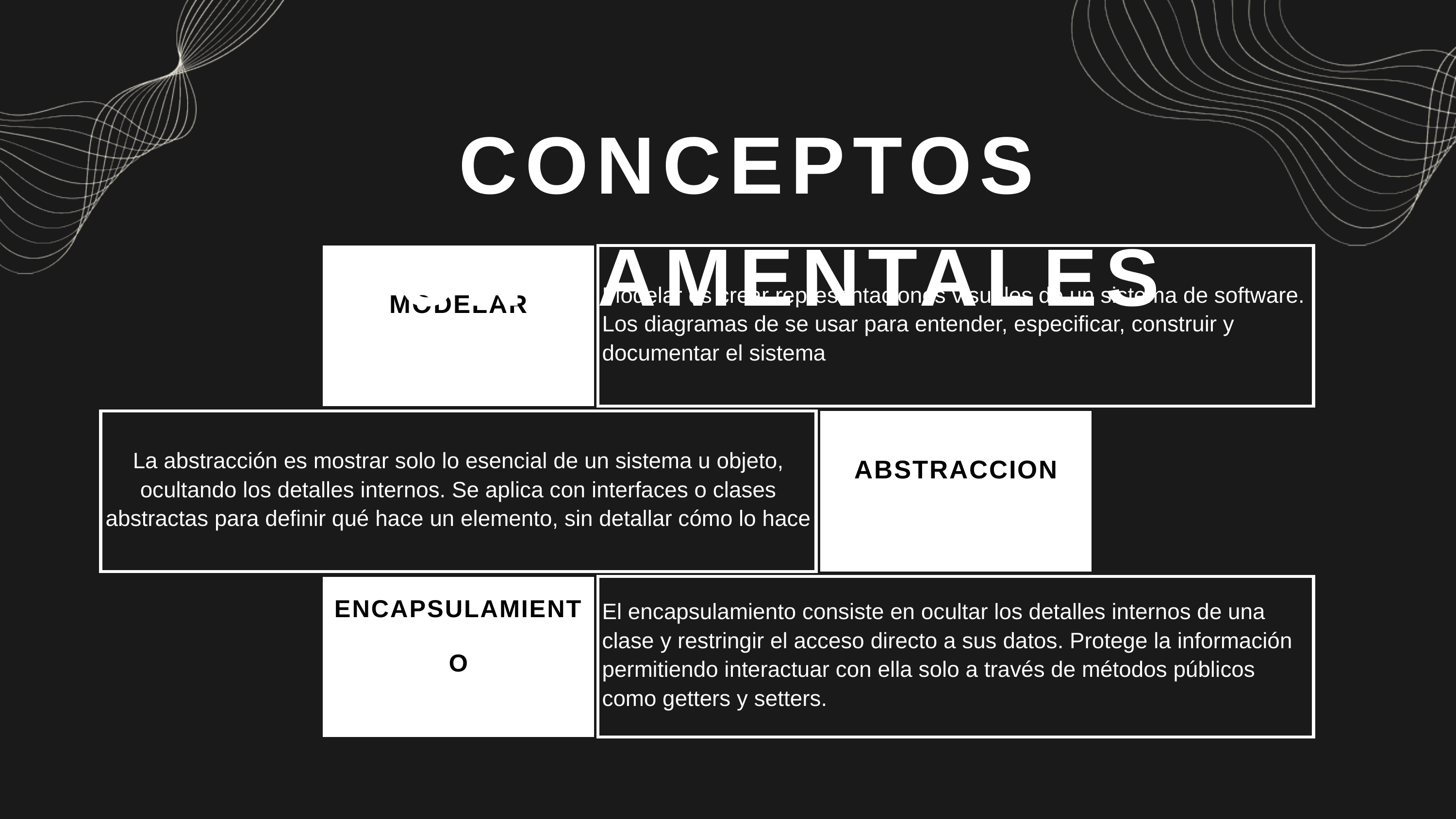

CONCEPTOS FUNDAMENTALES

MODELAR

Modelar es crear representaciones visuales de un sistema de software. Los diagramas de se usar para entender, especificar, construir y documentar el sistema

La abstracción es mostrar solo lo esencial de un sistema u objeto, ocultando los detalles internos. Se aplica con interfaces o clases abstractas para definir qué hace un elemento, sin detallar cómo lo hace

ABSTRACCION

El encapsulamiento consiste en ocultar los detalles internos de una clase y restringir el acceso directo a sus datos. Protege la información permitiendo interactuar con ella solo a través de métodos públicos como getters y setters.

ENCAPSULAMIENTO